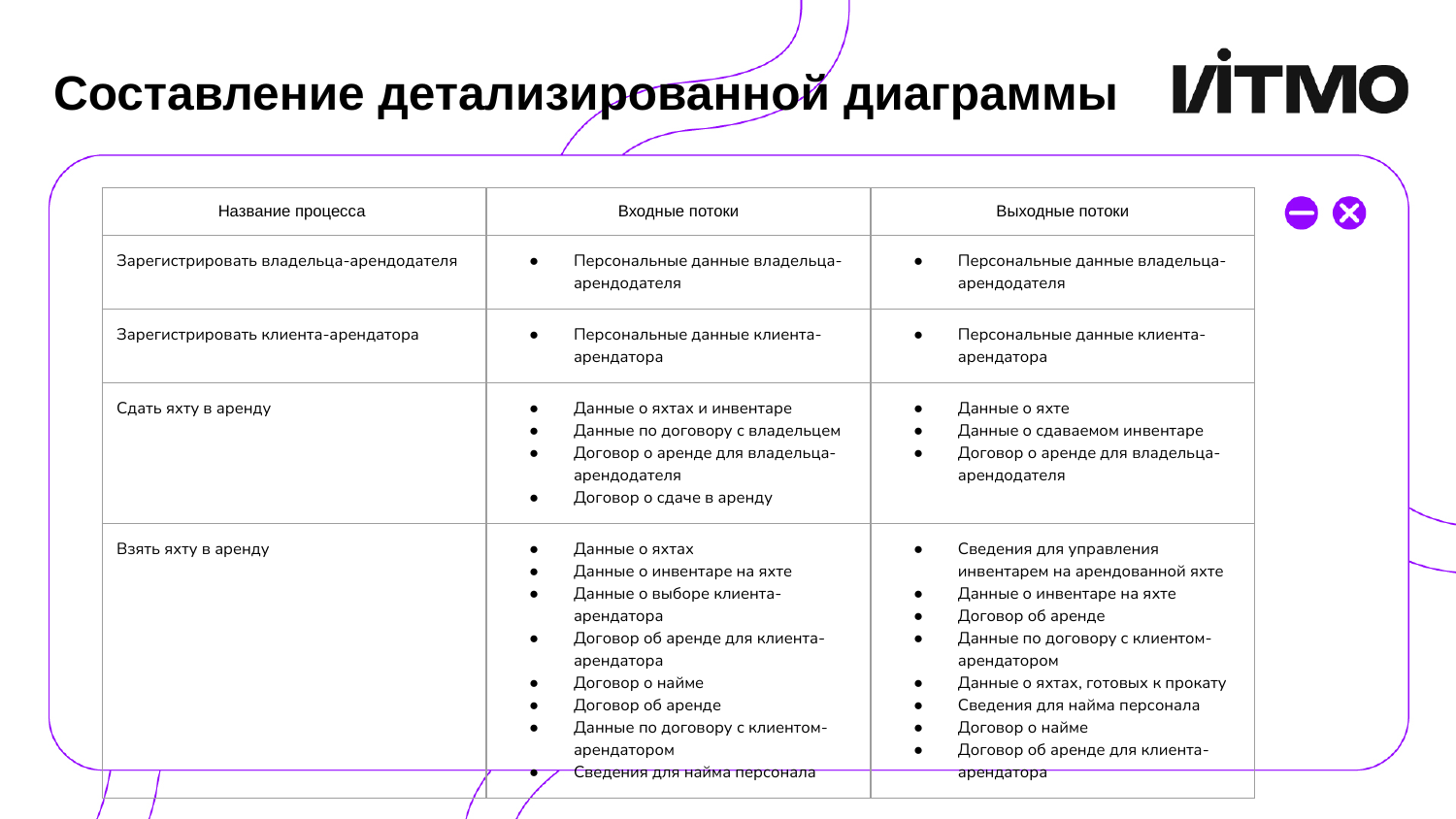

# Составление детализированной диаграммы
| Название процесса | Входные потоки | Выходные потоки |
| --- | --- | --- |
| Зарегистрировать владельца-арендодателя | Персональные данные владельца-арендодателя | Персональные данные владельца-арендодателя |
| Зарегистрировать клиента-арендатора | Персональные данные клиента-арендатора | Персональные данные клиента-арендатора |
| Сдать яхту в аренду | Данные о яхтах и инвентаре Данные по договору с владельцем Договор о аренде для владельца-арендодателя Договор о сдаче в аренду | Данные о яхте Данные о сдаваемом инвентаре Договор о аренде для владельца-арендодателя |
| Взять яхту в аренду | Данные о яхтах Данные о инвентаре на яхте Данные о выборе клиента-арендатора Договор об аренде для клиента-арендатора Договор о найме Договор об аренде Данные по договору с клиентом-арендатором Сведения для найма персонала | Сведения для управления инвентарем на арендованной яхте Данные о инвентаре на яхте Договор об аренде Данные по договору с клиентом-арендатором Данные о яхтах, готовых к прокату Сведения для найма персонала Договор о найме Договор об аренде для клиента-арендатора |